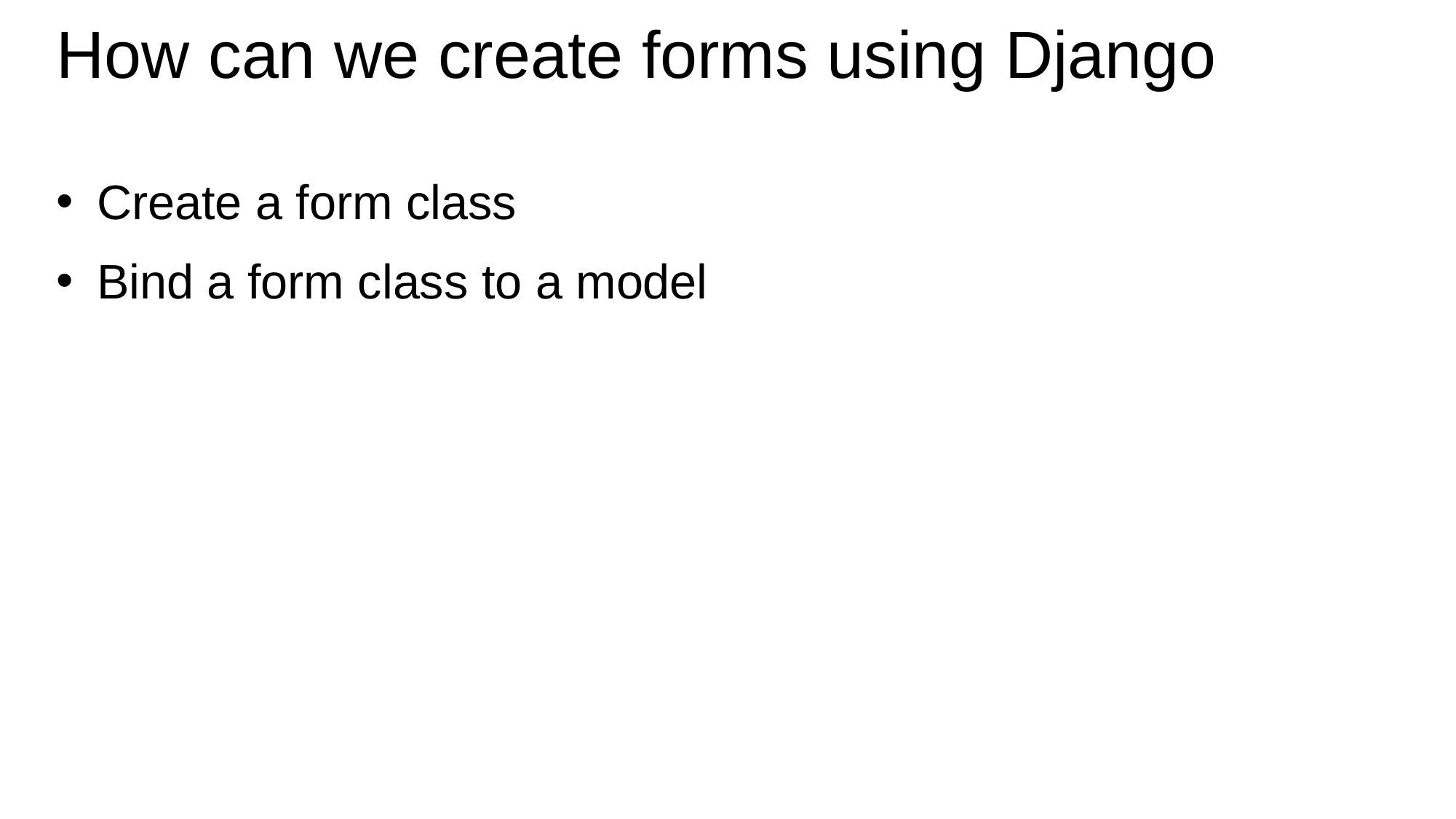

# How can we create forms using Django
Create a form class
Bind a form class to a model